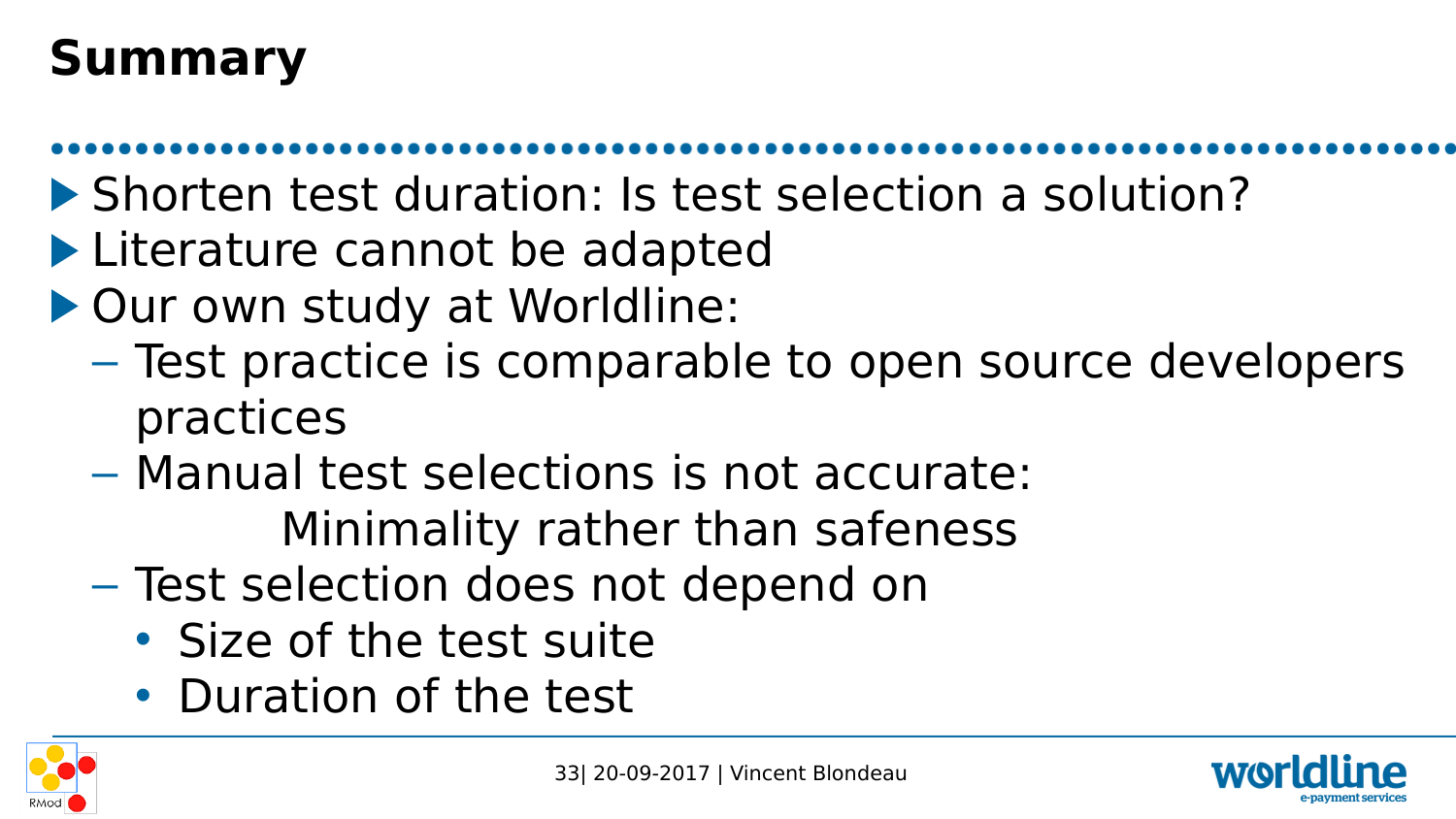

# Summary
Shorten test duration: Is test selection a solution?
Literature cannot be adapted
Our own study at Worldline:
Test practice is comparable to open source developers practices
Manual test selections is not accurate:
	Minimality rather than safeness
Test selection does not depend on
Size of the test suite
Duration of the test